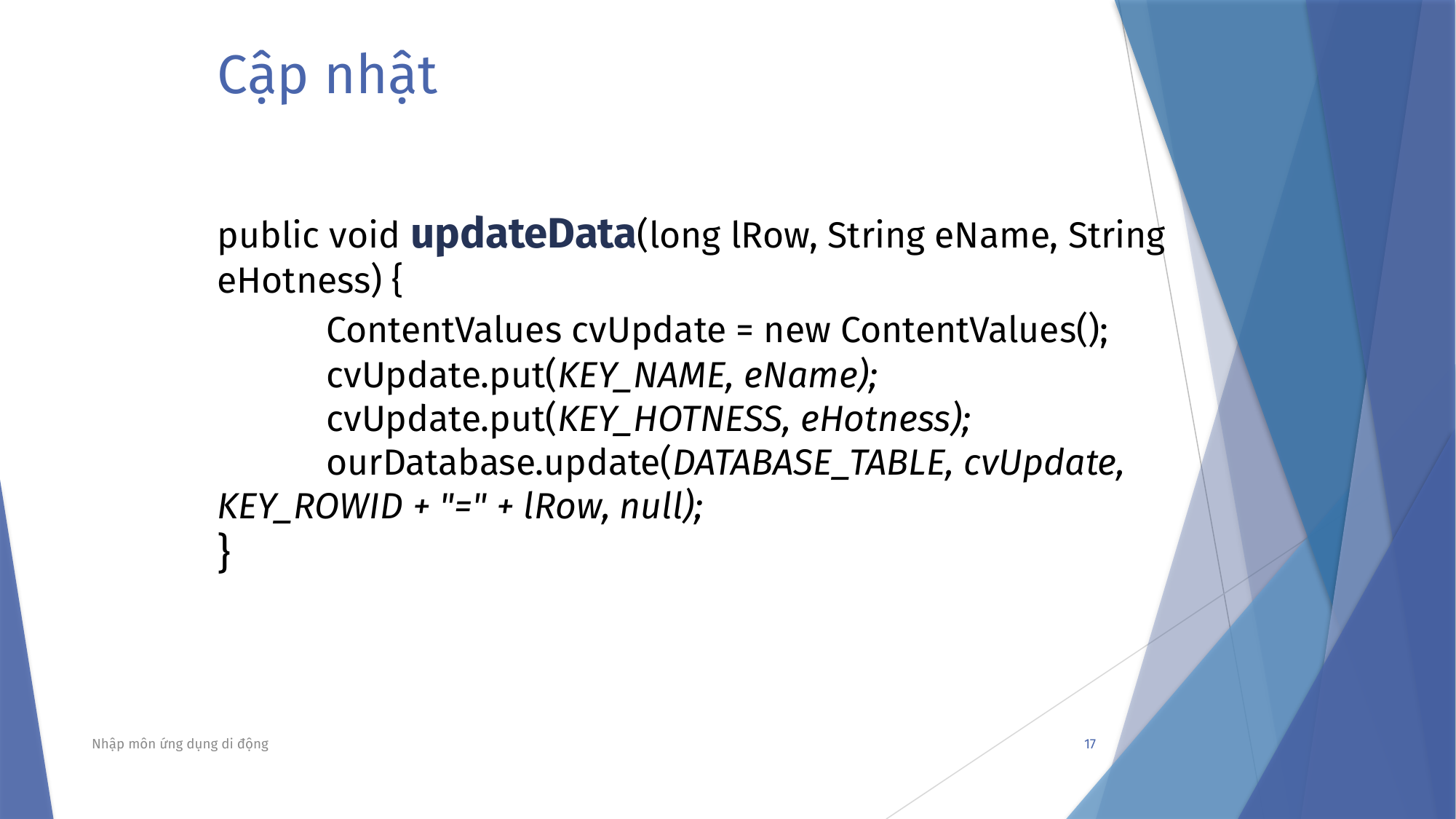

# Cập nhật
public void updateData(long lRow, String eName, String eHotness) {
	ContentValues cvUpdate = new ContentValues();
	cvUpdate.put(KEY_NAME, eName);
	cvUpdate.put(KEY_HOTNESS, eHotness);
	ourDatabase.update(DATABASE_TABLE, cvUpdate, 	KEY_ROWID + "=" + lRow, null);
}

Nhập môn ứng dụng di động
17